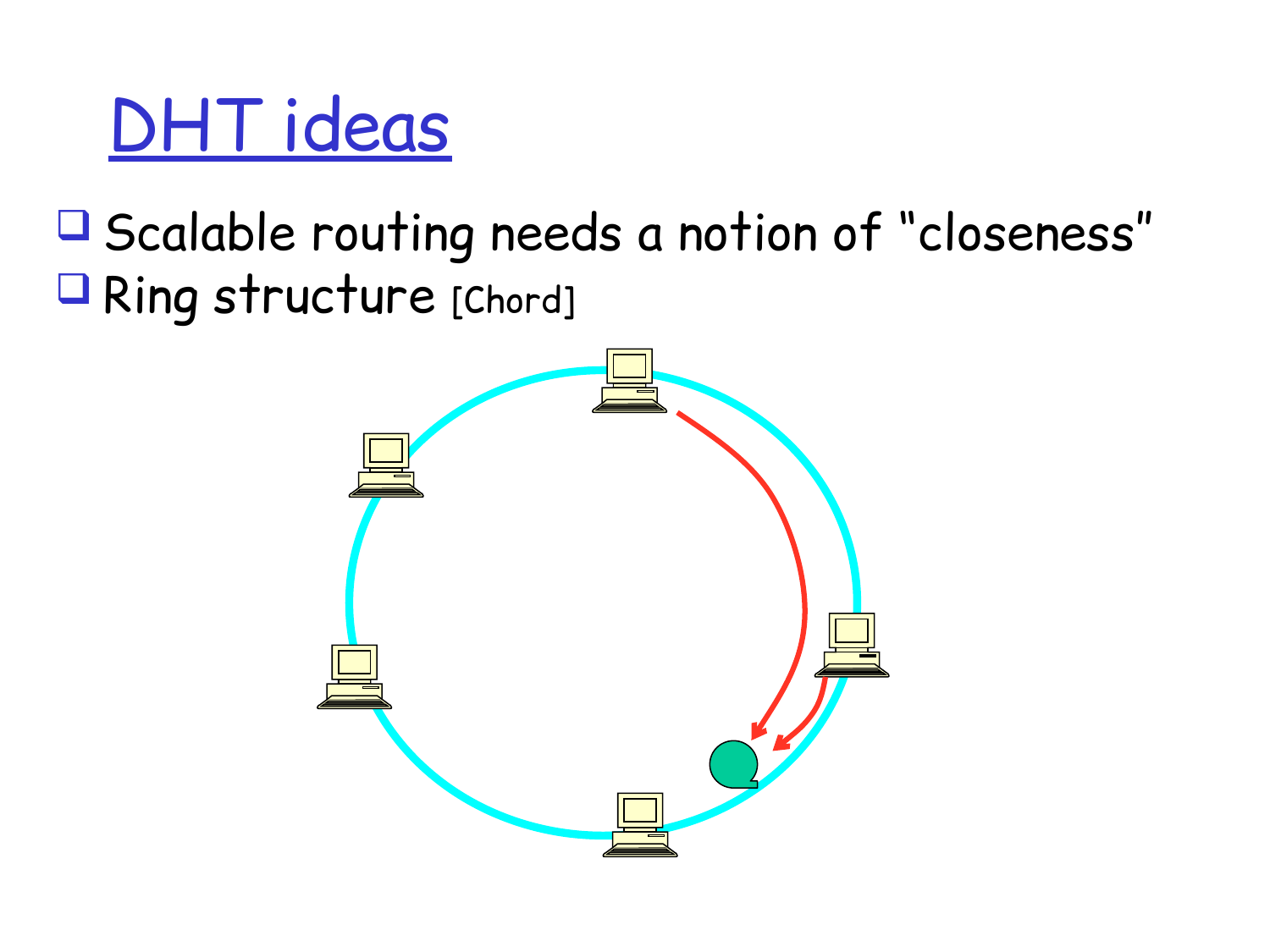

# DHT ideas
Scalable routing needs a notion of “closeness”
Ring structure [Chord]